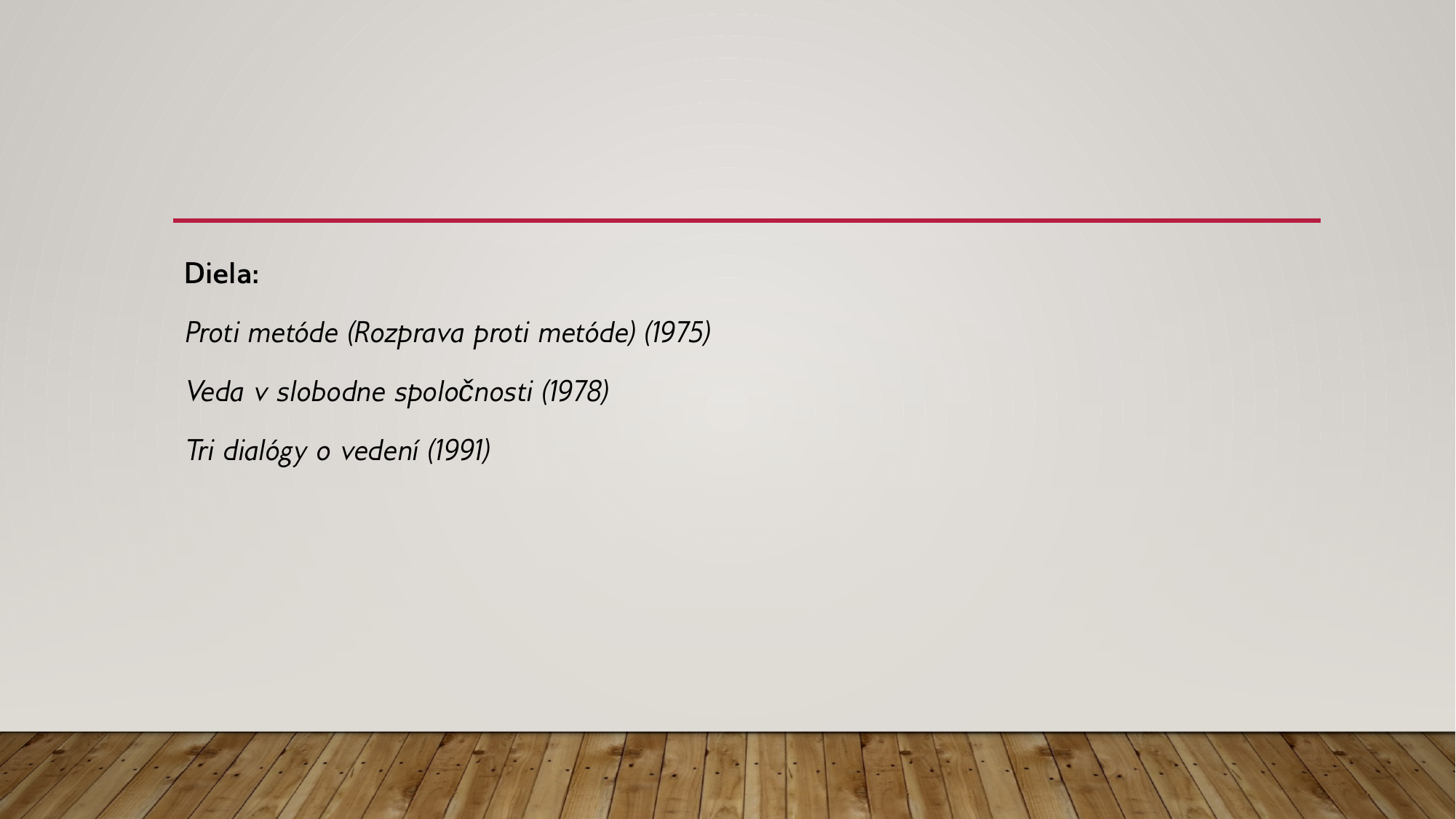

#
Diela:
Proti metóde (Rozprava proti metóde) (1975)
Veda v slobodne spoločnosti (1978)
Tri dialógy o vedení (1991)